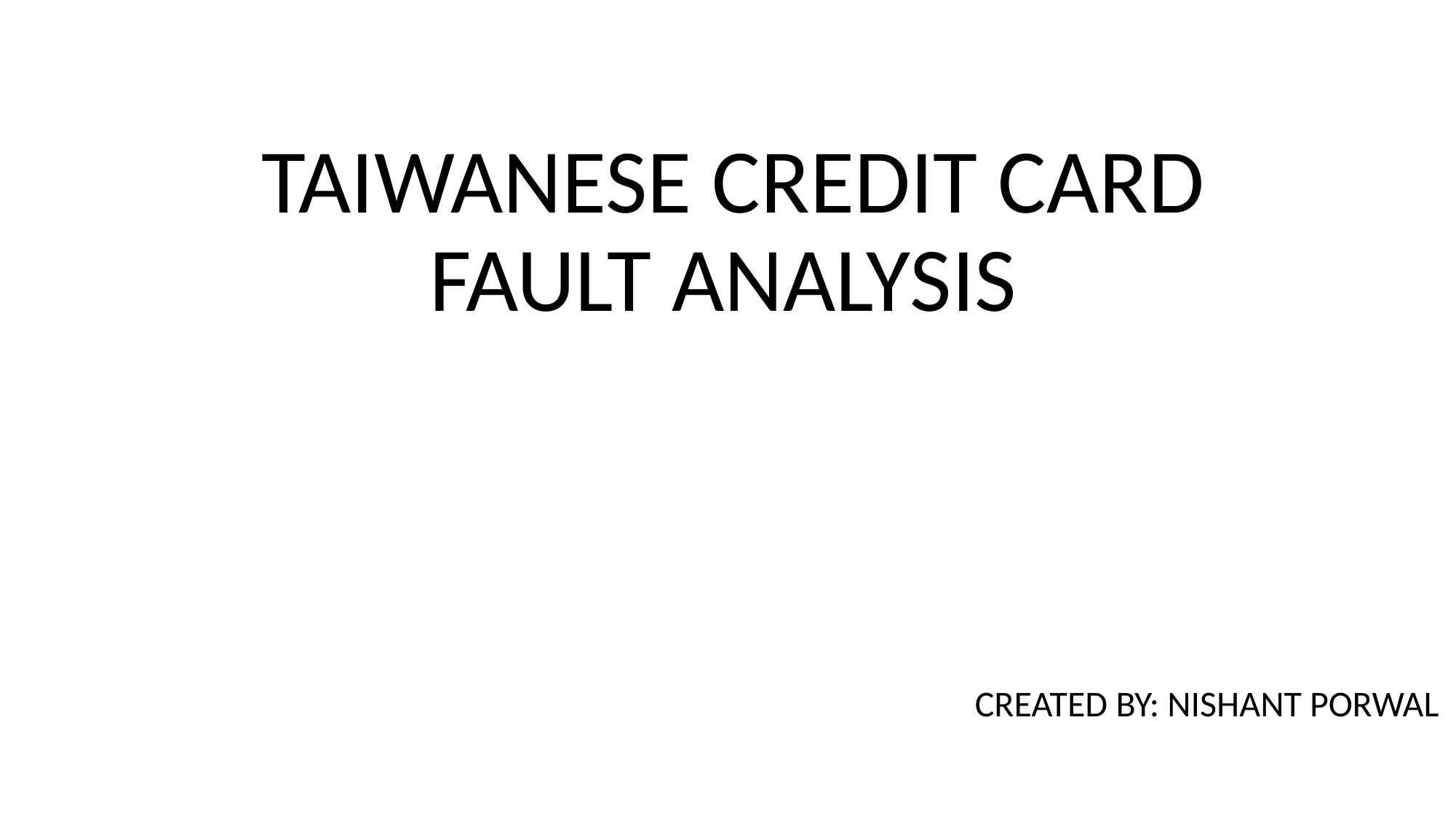

# TAIWANESE CREDIT CARD FAULT ANALYSIS
CREATED BY: NISHANT PORWAL